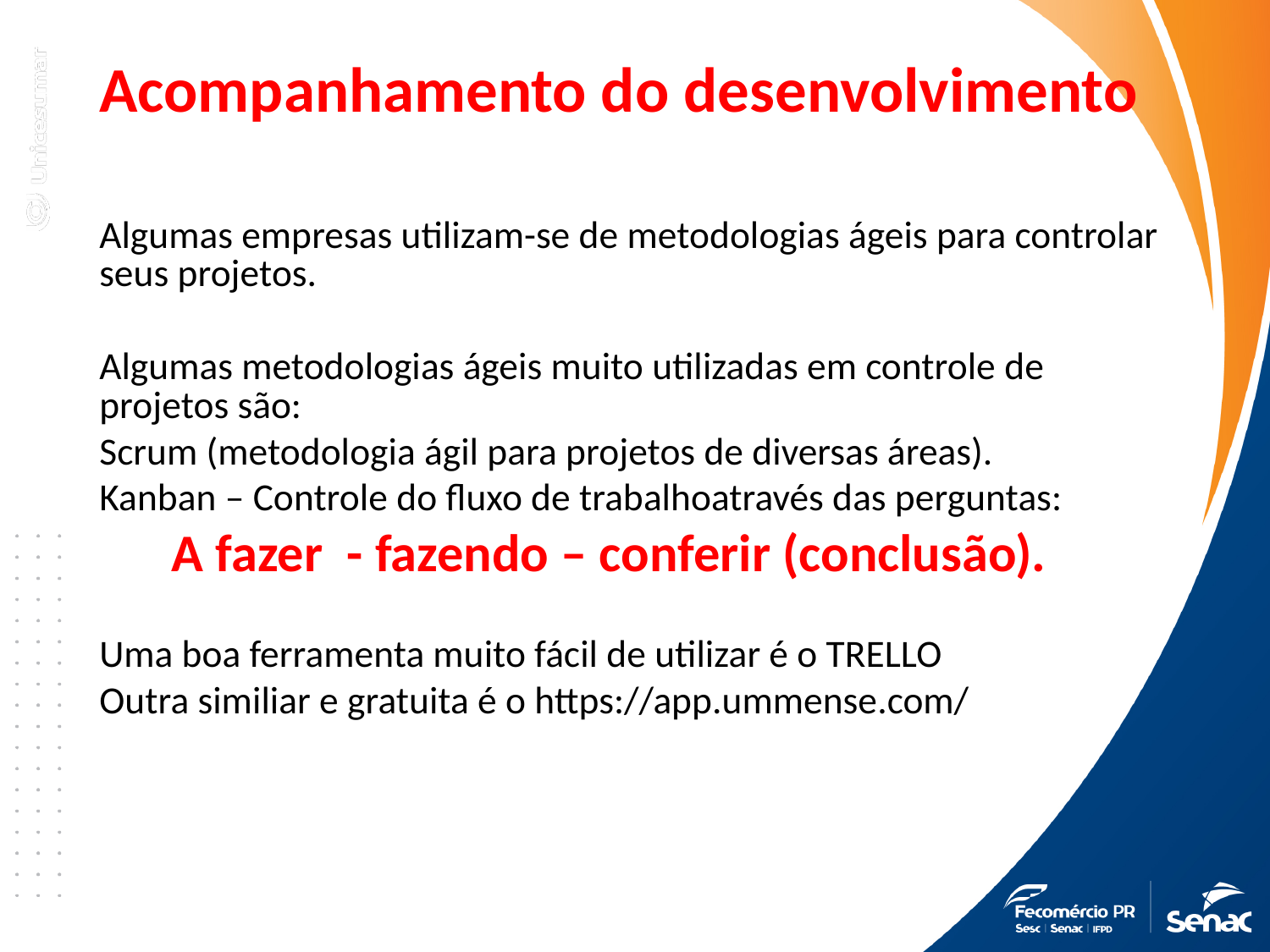

Acompanhamento do desenvolvimento

Algumas empresas utilizam-se de metodologias ágeis para controlar seus projetos.

Algumas metodologias ágeis muito utilizadas em controle de projetos são:
Scrum (metodologia ágil para projetos de diversas áreas).
Kanban – Controle do fluxo de trabalhoatravés das perguntas:
      A fazer  - fazendo – conferir (conclusão).

Uma boa ferramenta muito fácil de utilizar é o TRELLO
Outra similiar e gratuita é o https://app.ummense.com/